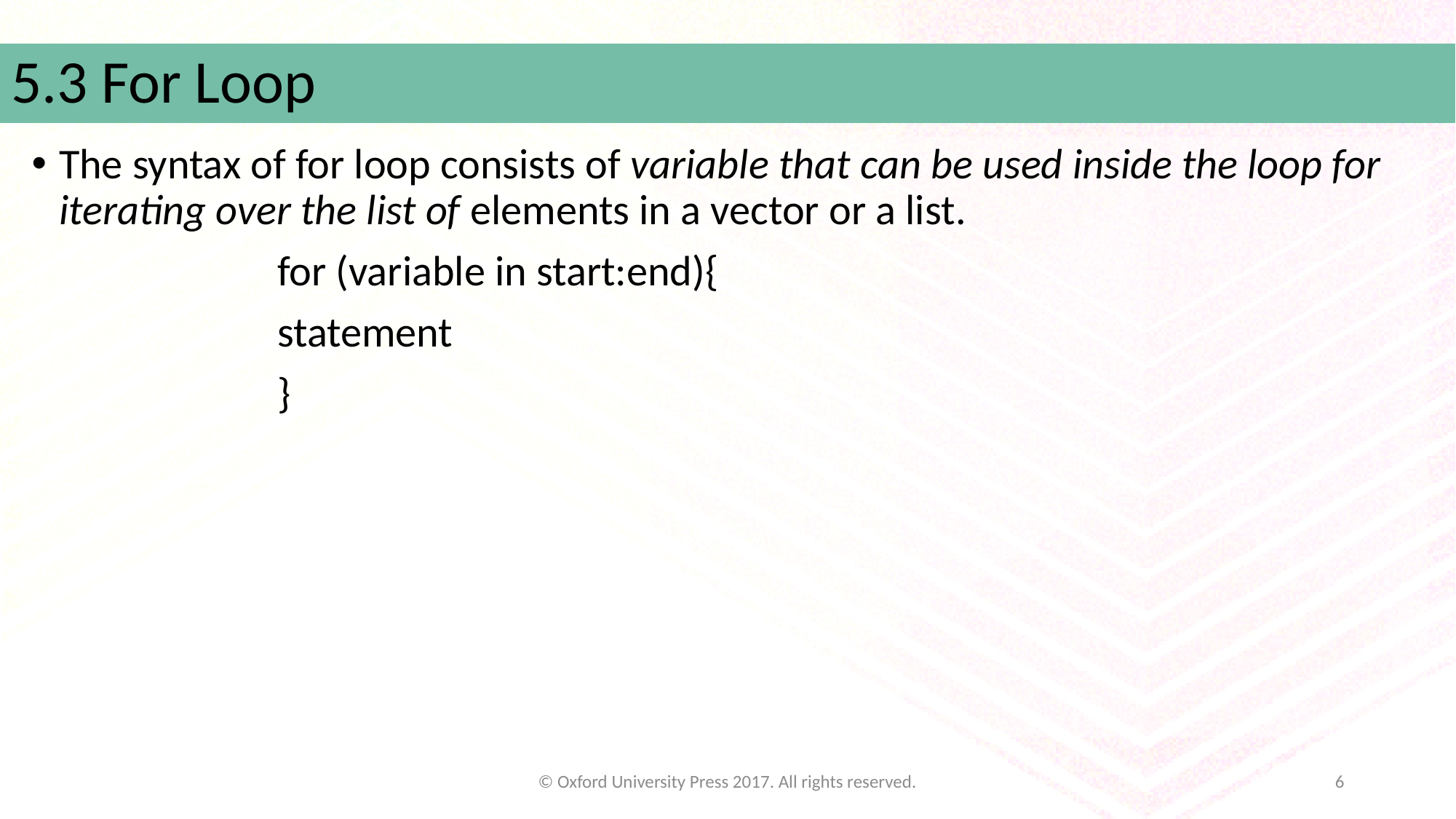

# 5.3 For Loop
The syntax of for loop consists of variable that can be used inside the loop for iterating over the list of elements in a vector or a list.
			for (variable in start:end){
			statement
			}

© Oxford University Press 2017. All rights reserved.
6